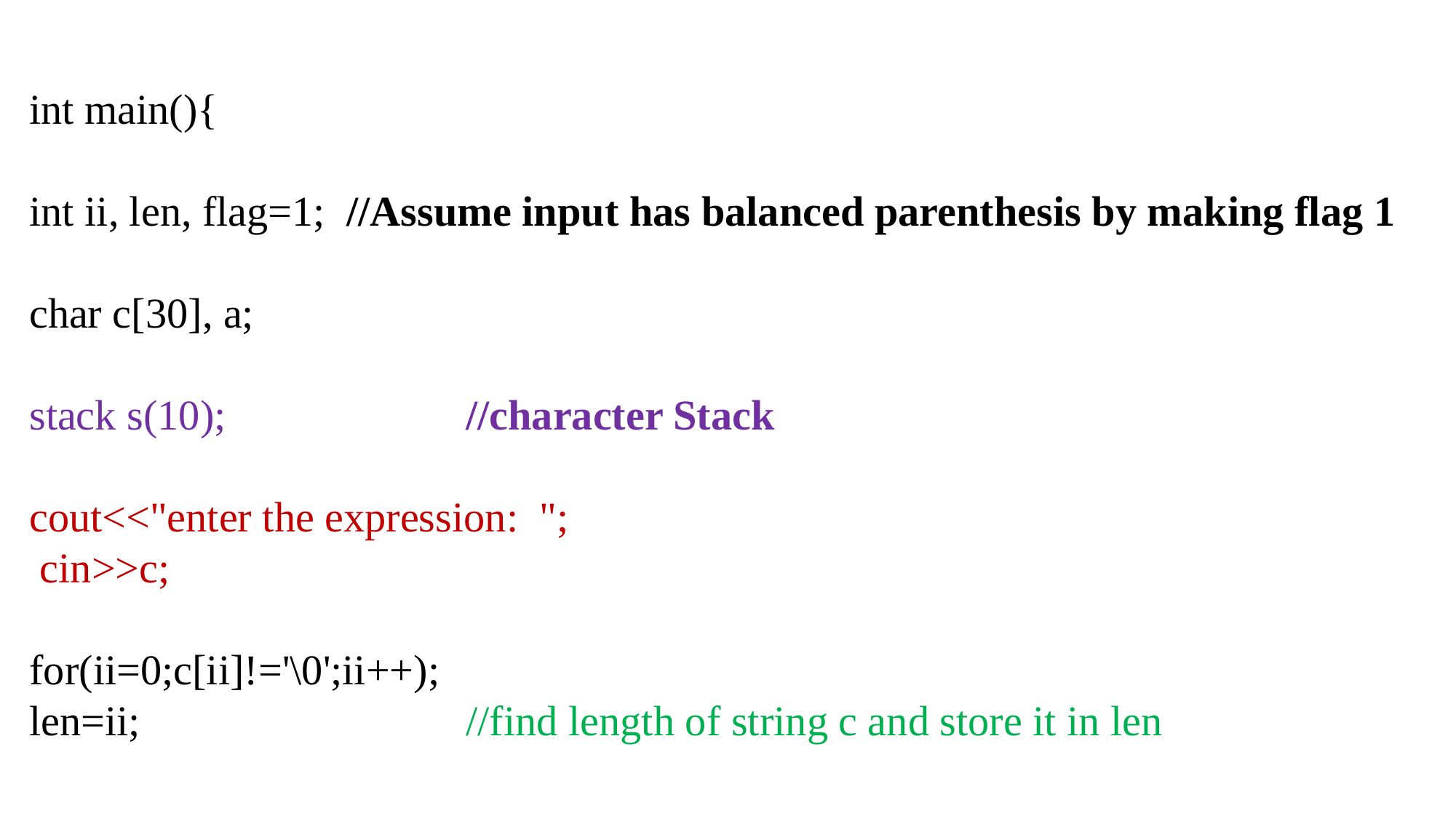

int main(){

int ii, len, flag=1;  //Assume input has balanced parenthesis by making flag 1
char c[30], a;

stack s(10);   		//character Stack

cout<<"enter the expression:  ";
 cin>>c;

for(ii=0;c[ii]!='\0';ii++);
len=ii;     			//find length of string c and store it in len